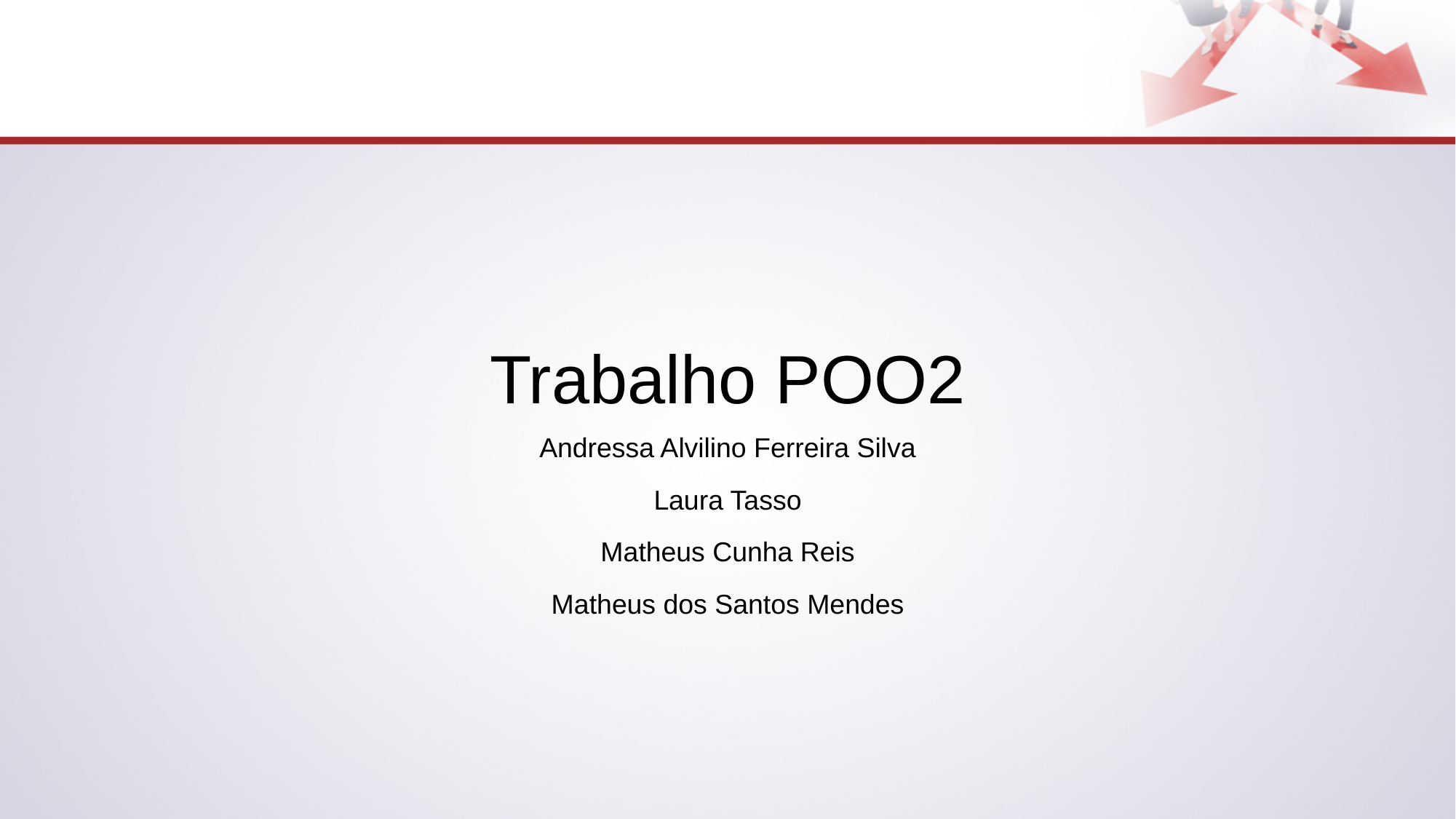

# Trabalho POO2
Andressa Alvilino Ferreira Silva
Laura Tasso
Matheus Cunha Reis
Matheus dos Santos Mendes